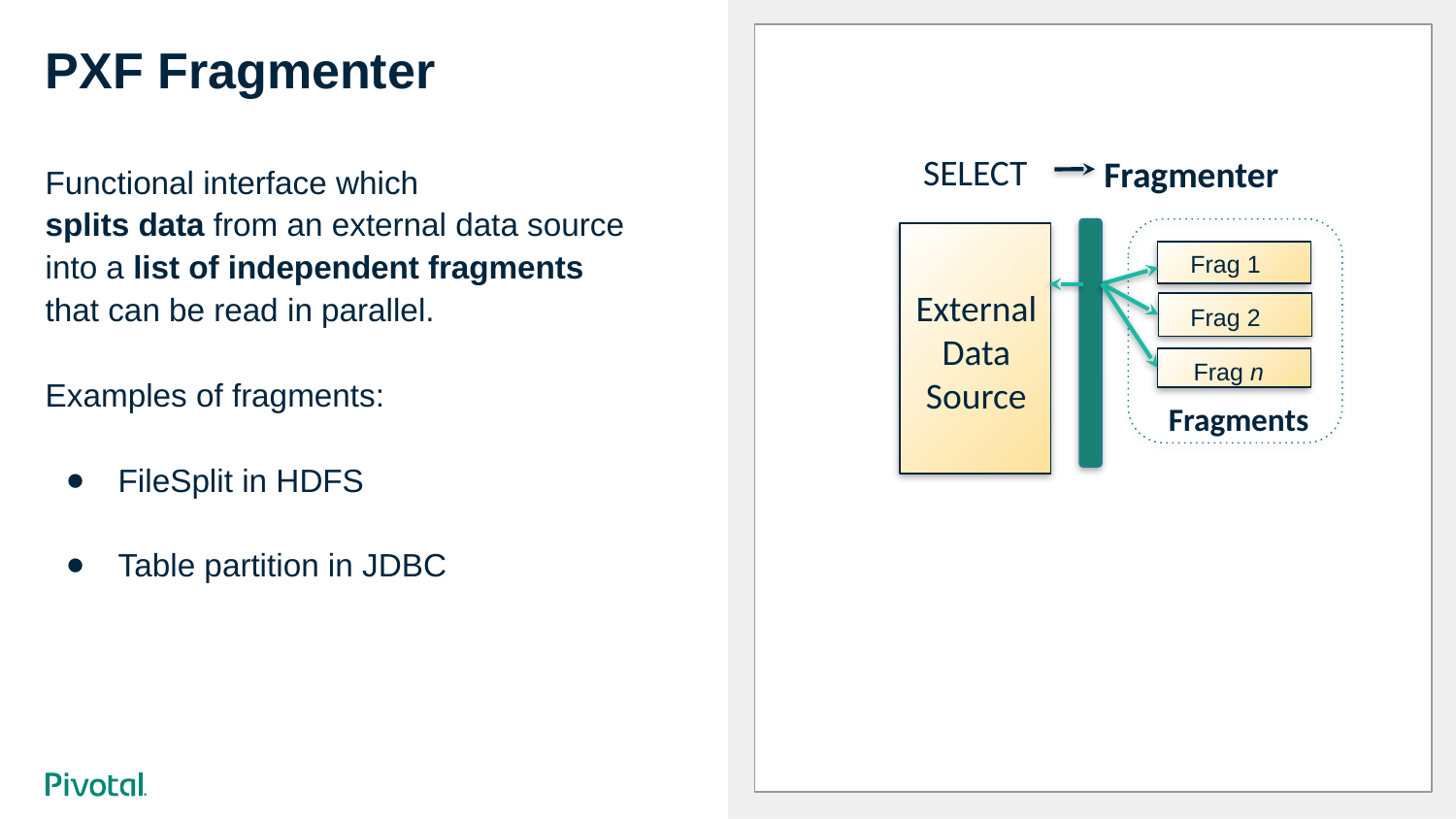

# PXF Fragmenter

SELECT
Functional interface which
splits data from an external data source
into a list of independent fragments
that can be read in parallel.

Examples of fragments:

FileSplit in HDFS

Table partition in JDBC
Fragmenter

ExternalData
Source
Frag 1

Frag 2

Frag n
Fragments